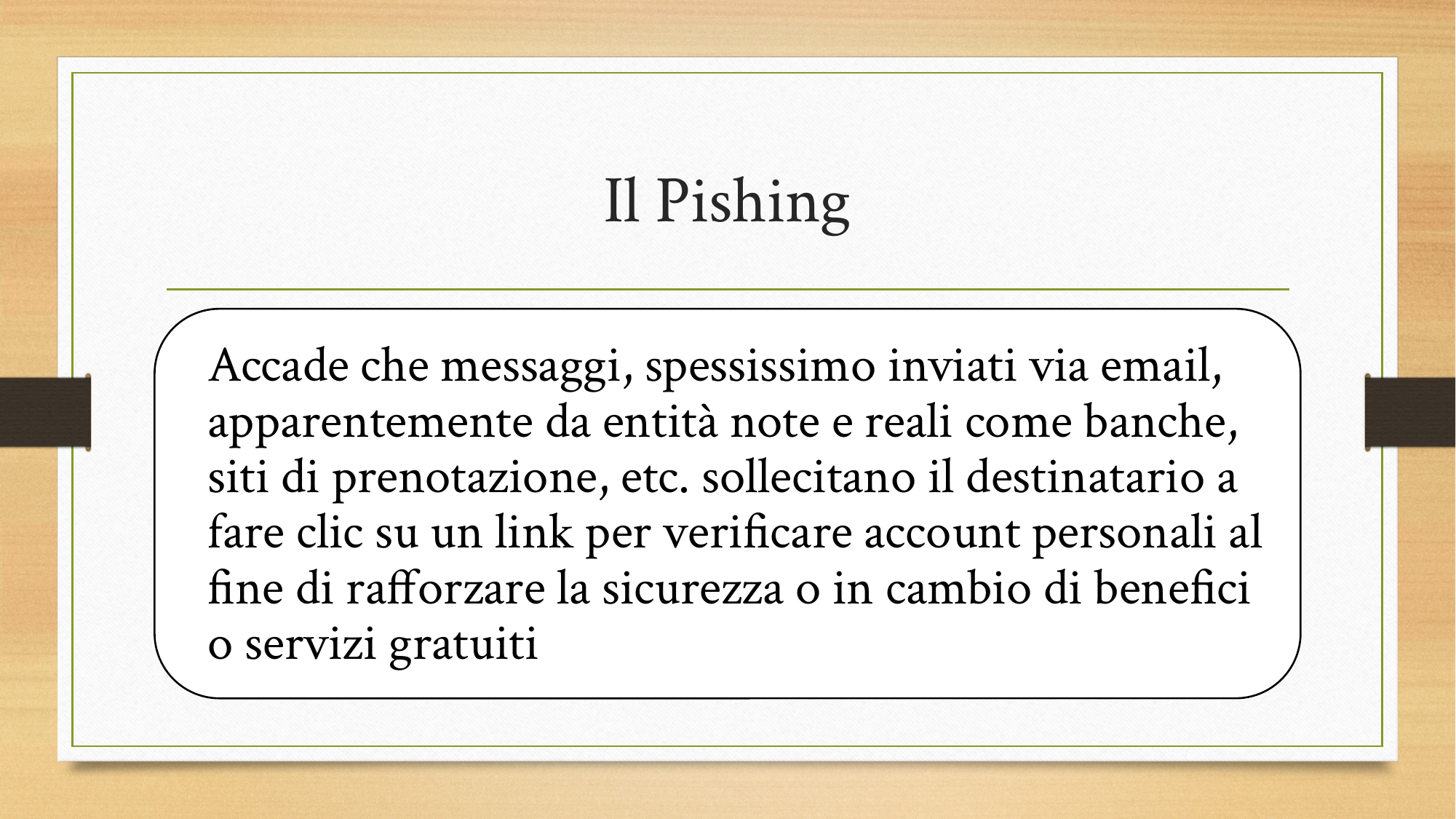

# Il Pishing
Accade che messaggi, spessissimo inviati via email, apparentemente da entità note e reali come banche, siti di prenotazione, etc. sollecitano il destinatario a fare clic su un link per verificare account personali al fine di rafforzare la sicurezza o in cambio di benefici o servizi gratuiti